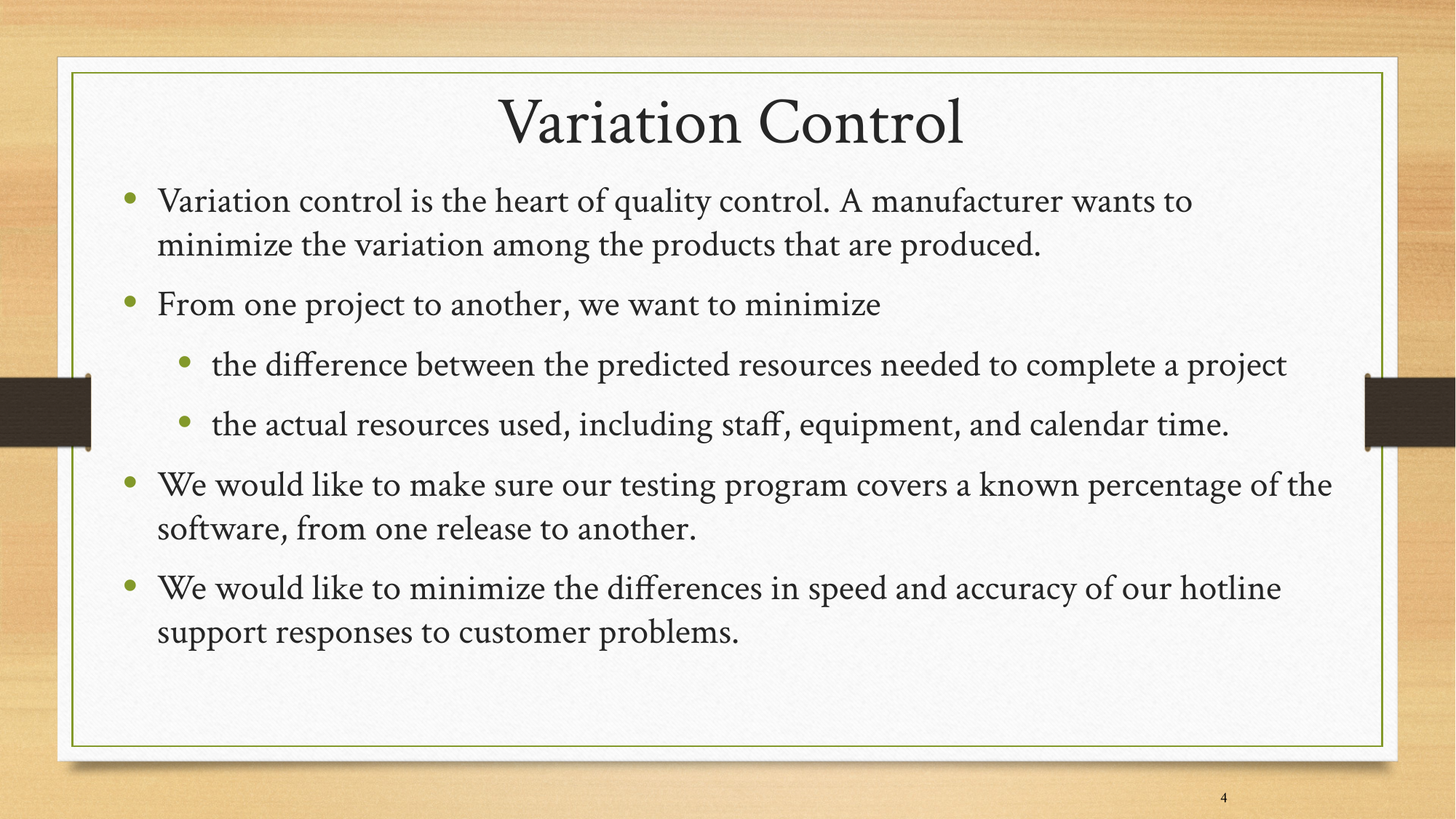

Variation Control
Variation control is the heart of quality control. A manufacturer wants to minimize the variation among the products that are produced.
From one project to another, we want to minimize
the difference between the predicted resources needed to complete a project
the actual resources used, including staff, equipment, and calendar time.
We would like to make sure our testing program covers a known percentage of the software, from one release to another.
We would like to minimize the differences in speed and accuracy of our hotline support responses to customer problems.

4